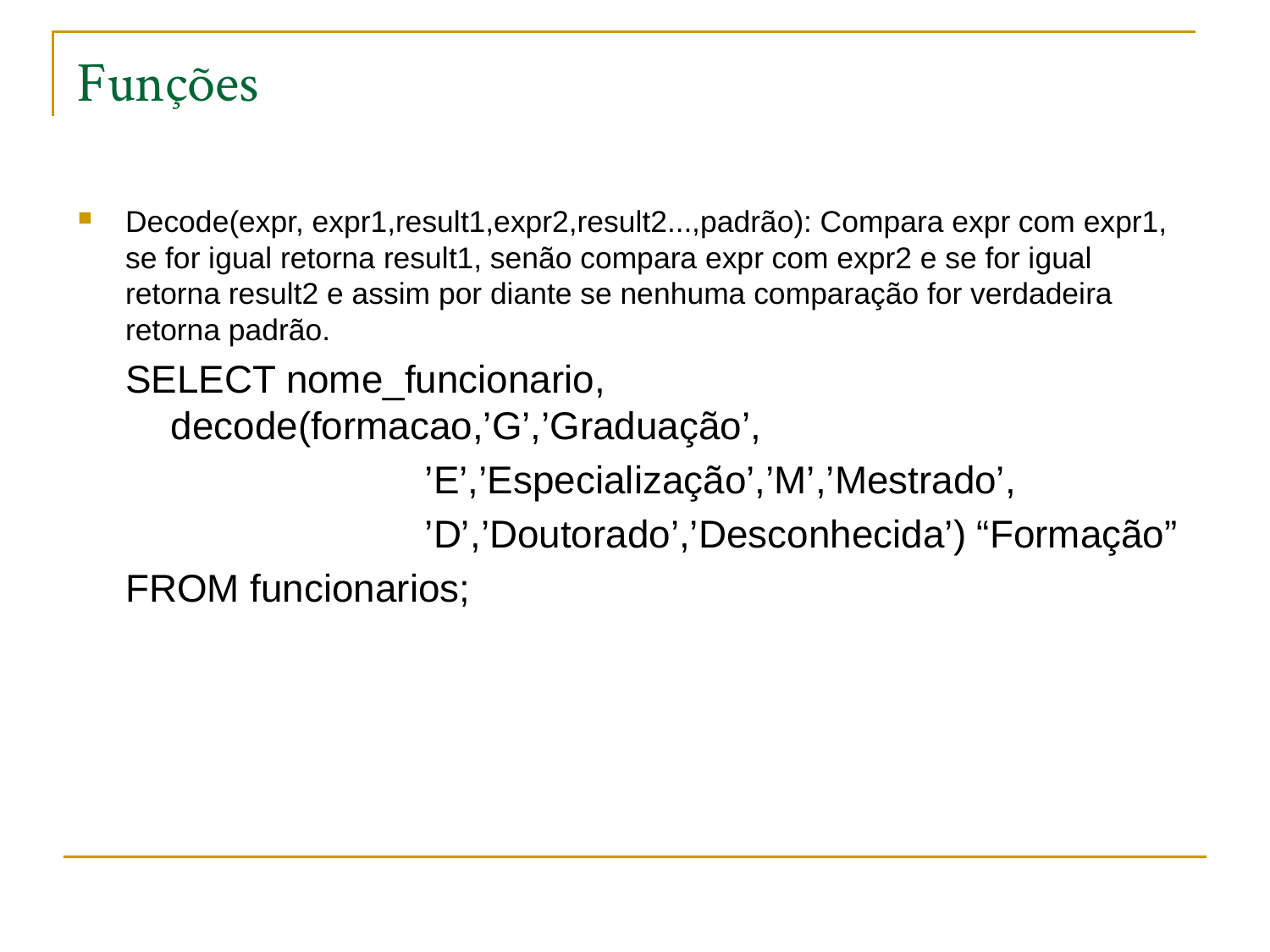

# Funções
Decode(expr, expr1,result1,expr2,result2...,padrão): Compara expr com expr1, se for igual retorna result1, senão compara expr com expr2 e se for igual retorna result2 e assim por diante se nenhuma comparação for verdadeira retorna padrão.
SELECT nome_funcionario, decode(formacao,’G’,’Graduação’,
			’E’,’Especialização’,’M’,’Mestrado’,
			’D’,’Doutorado’,’Desconhecida’) “Formação”
FROM funcionarios;